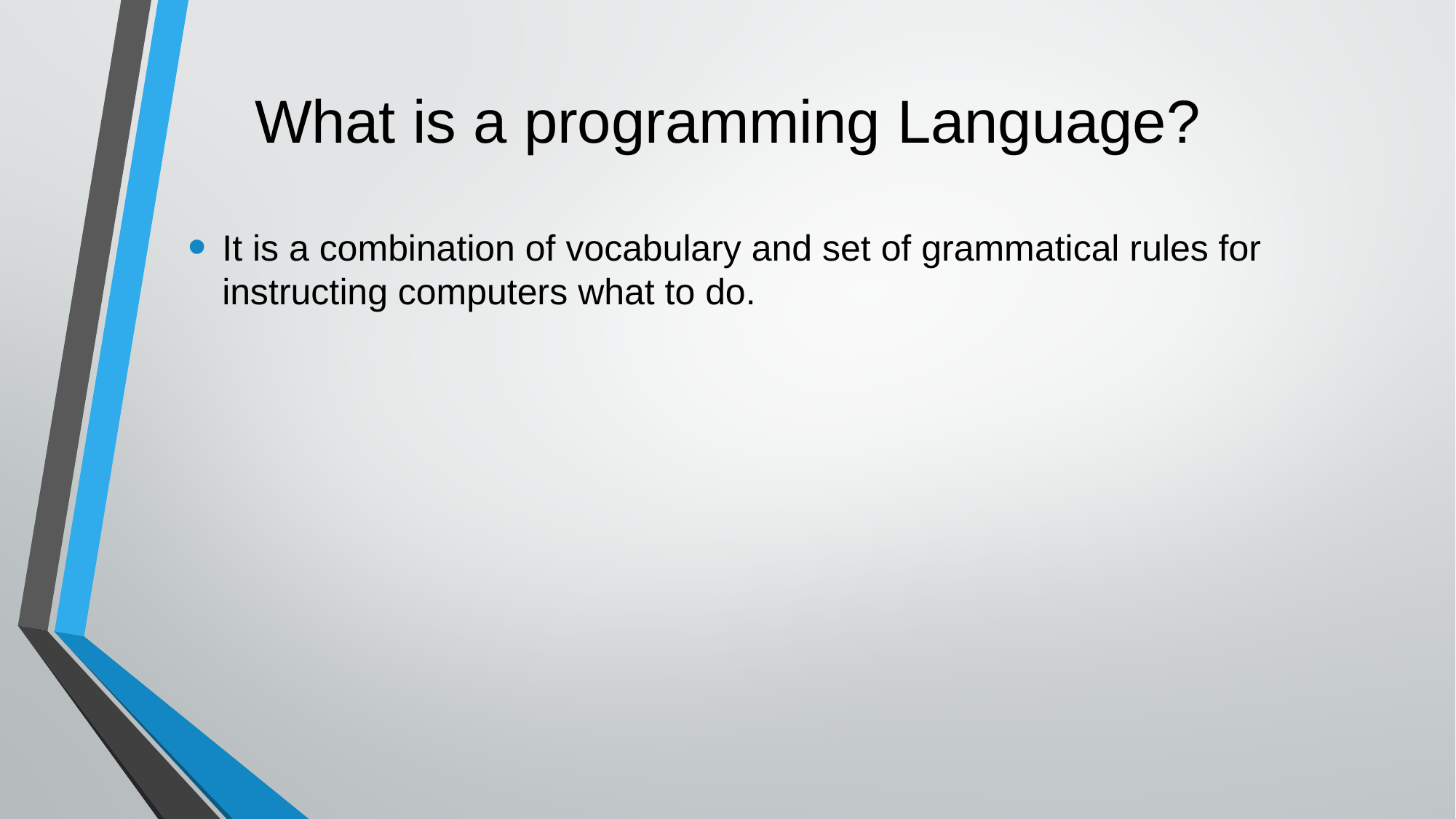

# What is a programming Language?
It is a combination of vocabulary and set of grammatical rules for instructing computers what to do.